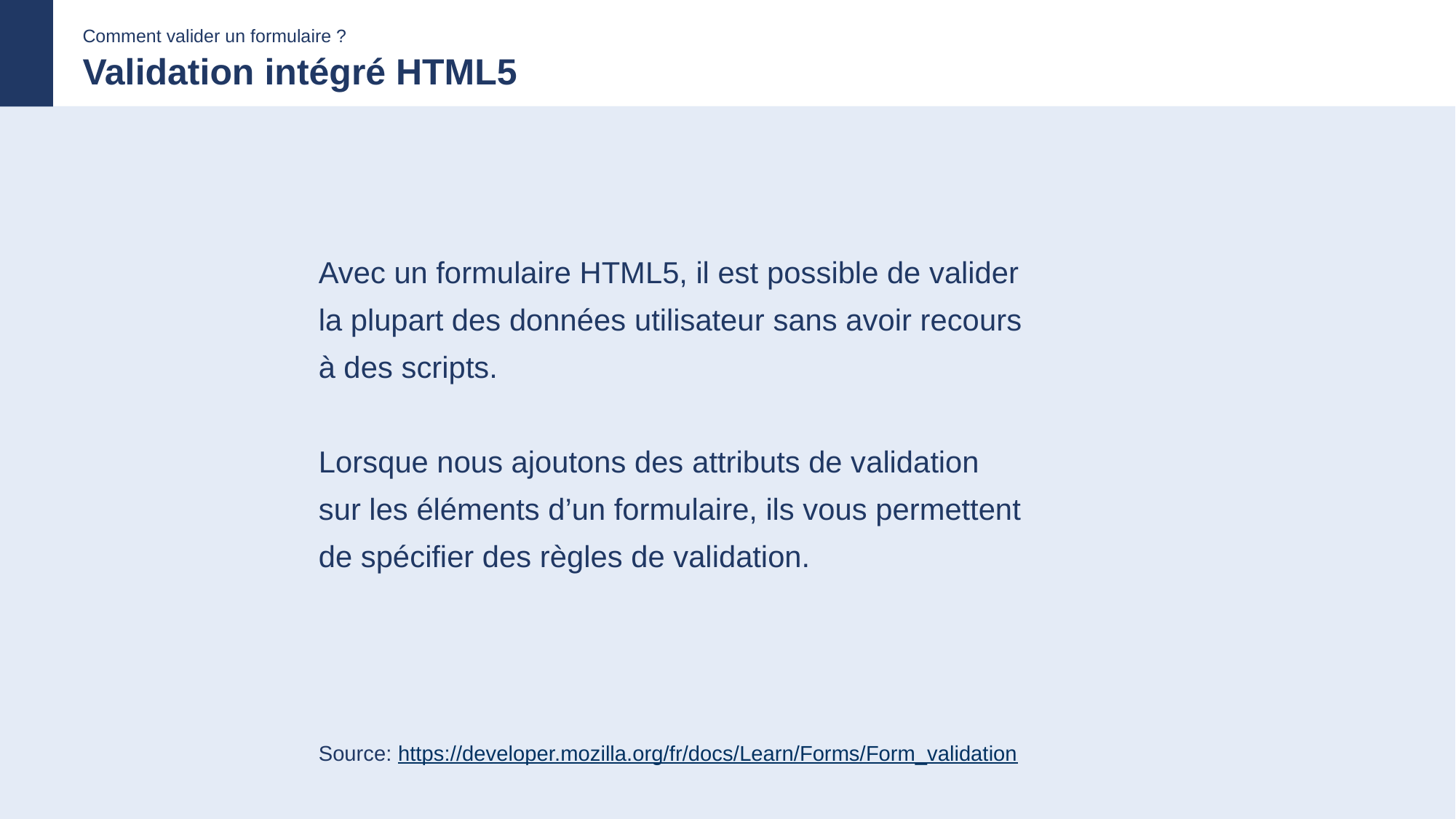

Comment valider un formulaire ?
Validation intégré HTML5

Avec un formulaire HTML5, il est possible de valider
la plupart des données utilisateur sans avoir recours
à des scripts.
Lorsque nous ajoutons des attributs de validation
sur les éléments d’un formulaire, ils vous permettent
de spécifier des règles de validation.
Source: https://developer.mozilla.org/fr/docs/Learn/Forms/Form_validation